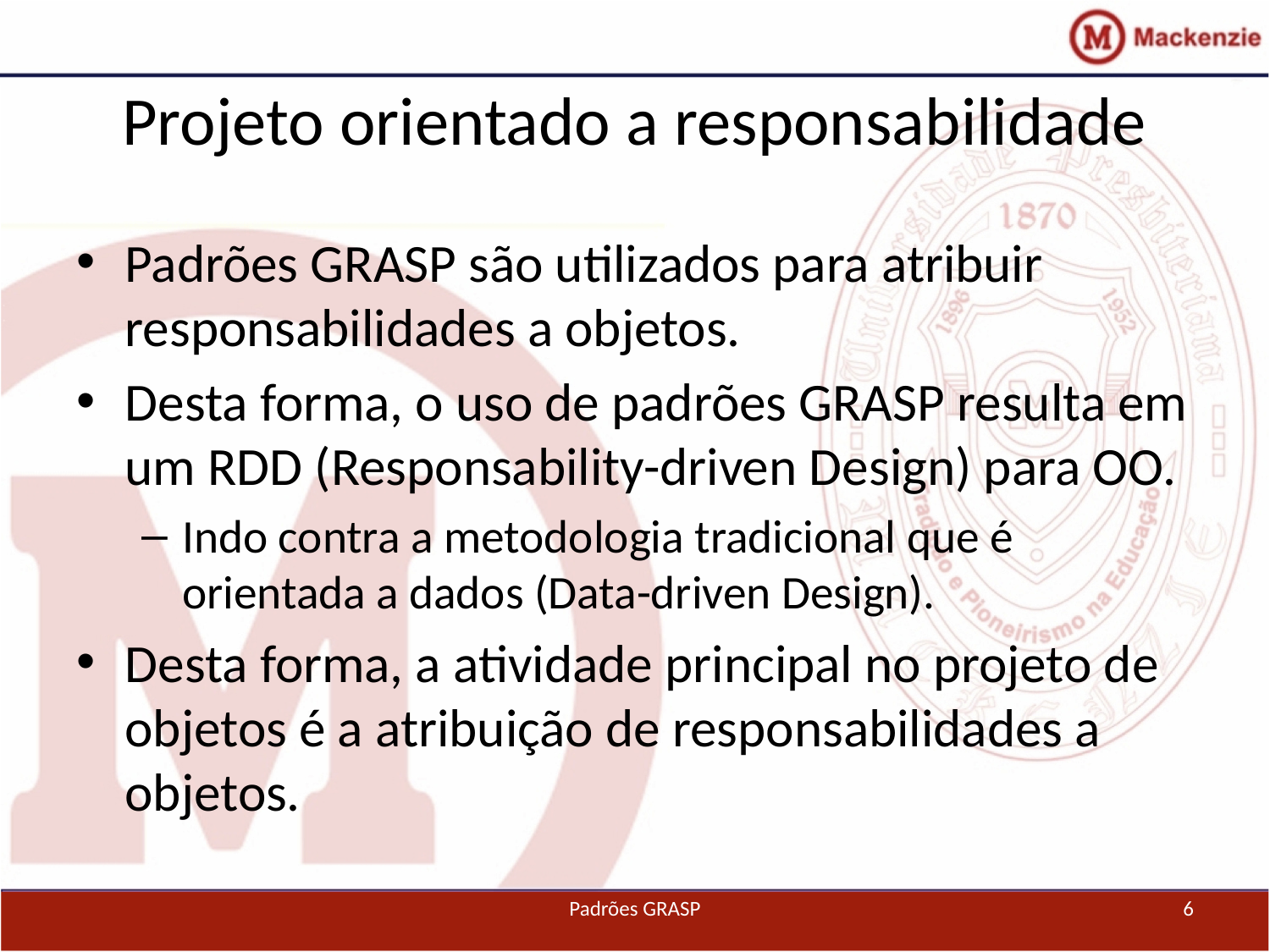

# Projeto orientado a responsabilidade
Padrões GRASP são utilizados para atribuir responsabilidades a objetos.
Desta forma, o uso de padrões GRASP resulta em um RDD (Responsability-driven Design) para OO.
Indo contra a metodologia tradicional que é orientada a dados (Data-driven Design).
Desta forma, a atividade principal no projeto de objetos é a atribuição de responsabilidades a objetos.
Padrões GRASP
6